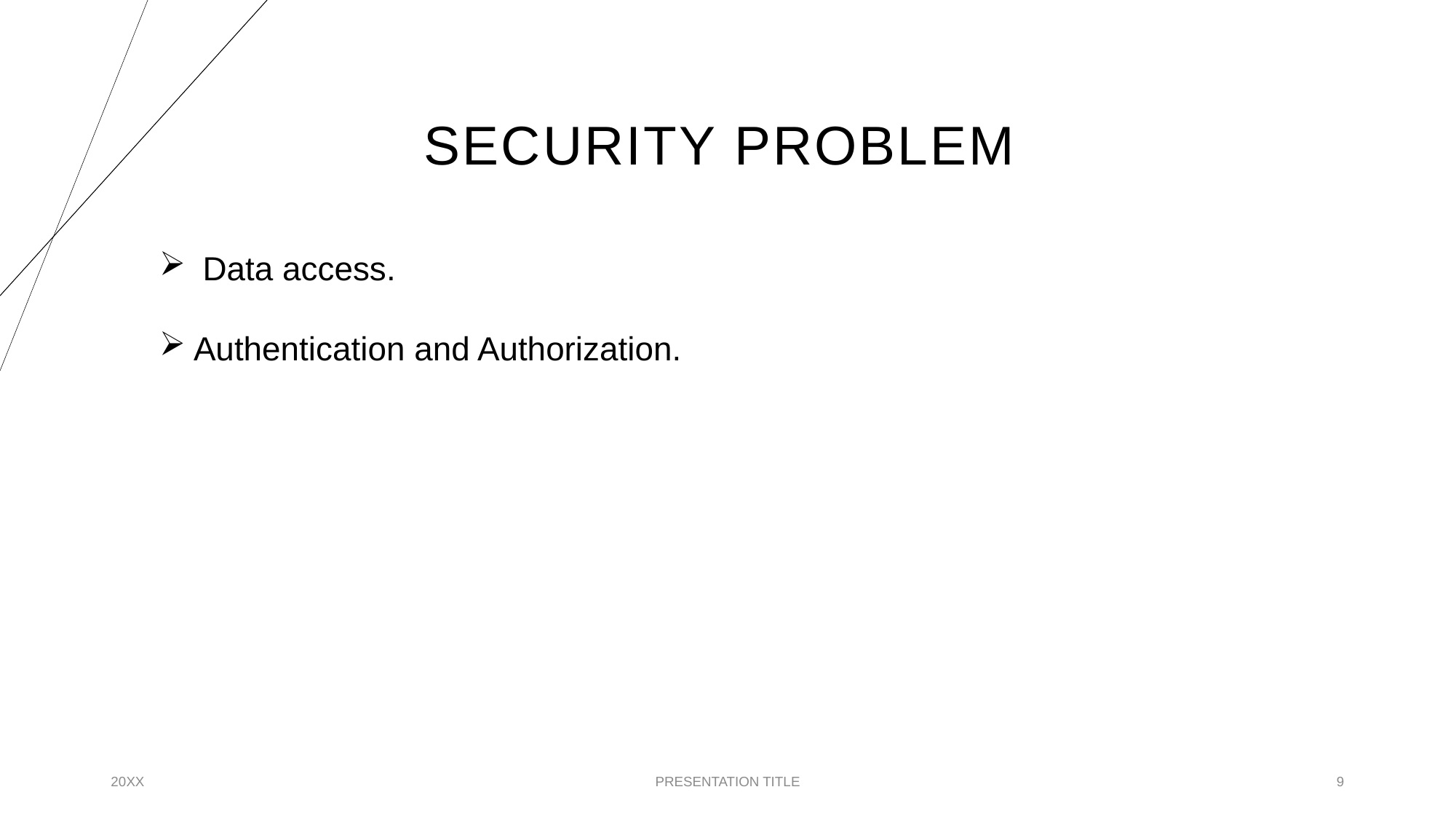

# Security problem
 Data access.

Authentication and Authorization.
20XX
PRESENTATION TITLE
9